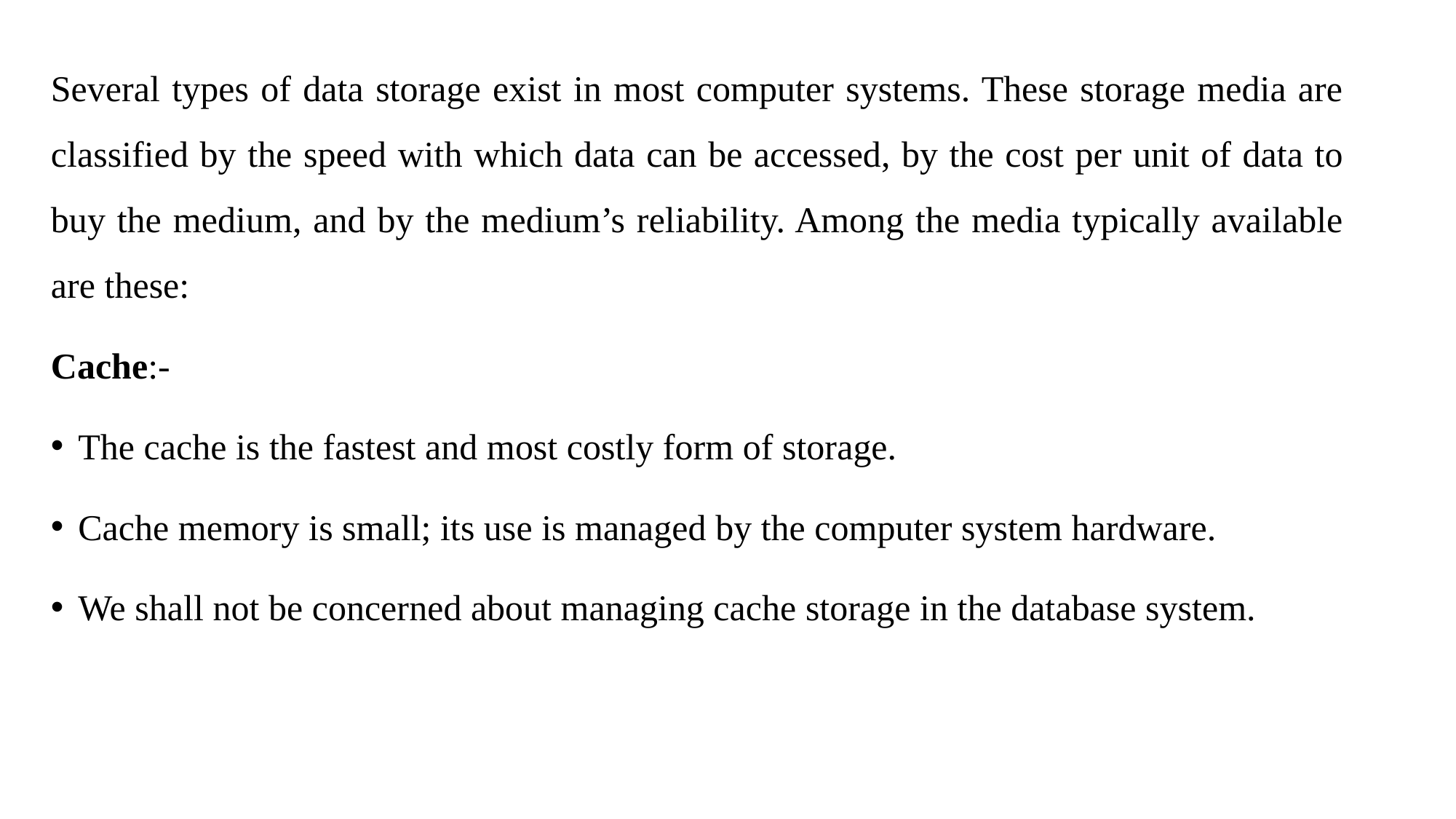

Several types of data storage exist in most computer systems. These storage media are classified by the speed with which data can be accessed, by the cost per unit of data to buy the medium, and by the medium’s reliability. Among the media typically available are these:
Cache:-
The cache is the fastest and most costly form of storage.
Cache memory is small; its use is managed by the computer system hardware.
We shall not be concerned about managing cache storage in the database system.